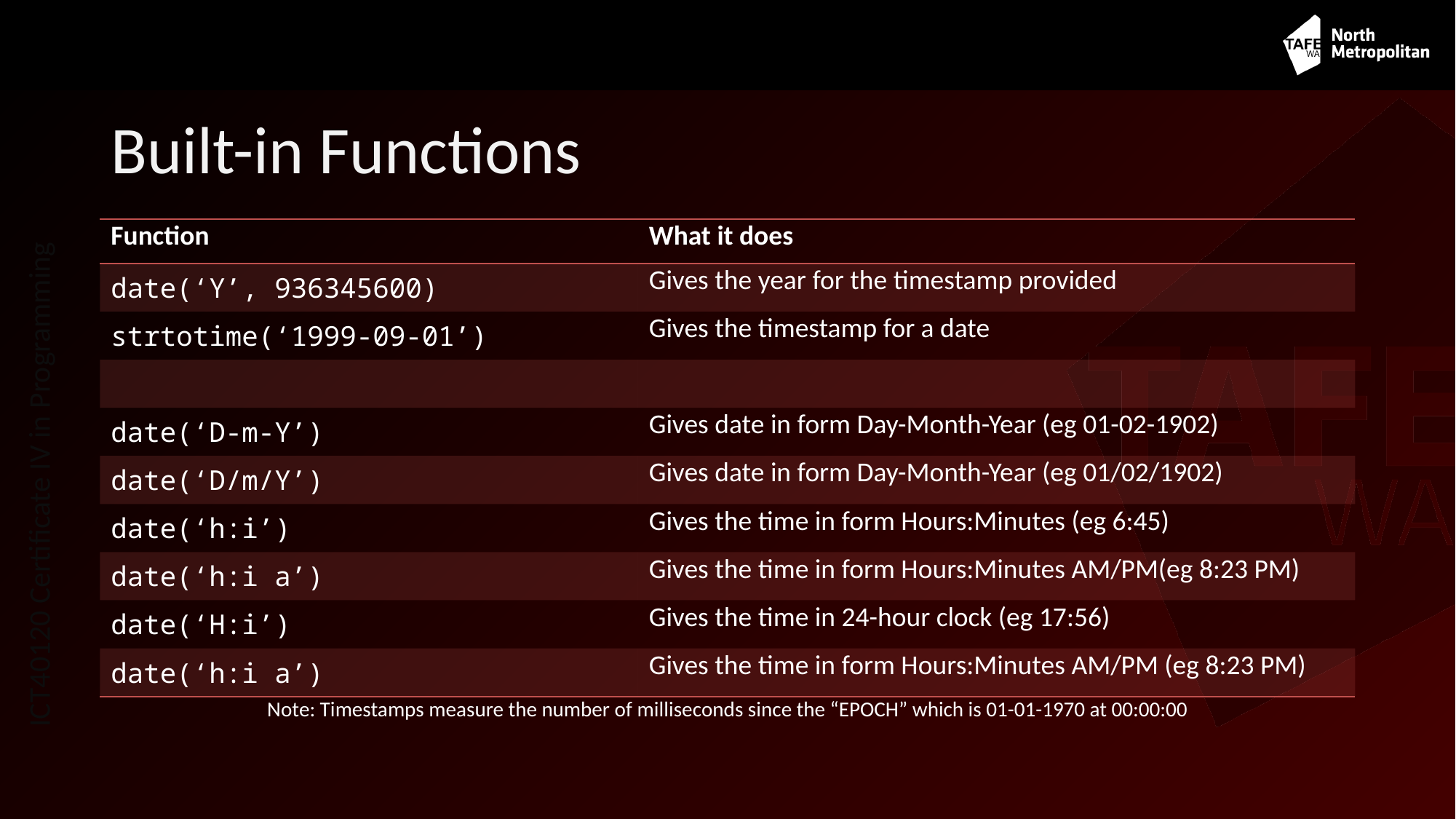

# Built-in Functions
| Function | What it does |
| --- | --- |
| date(‘Y’, 936345600) | Gives the year for the timestamp provided |
| strtotime(‘1999-09-01’) | Gives the timestamp for a date |
|  |  |
| date(‘D-m-Y’) | Gives date in form Day-Month-Year (eg 01-02-1902) |
| date(‘D/m/Y’) | Gives date in form Day-Month-Year (eg 01/02/1902) |
| date(‘h:i’) | Gives the time in form Hours:Minutes (eg 6:45) |
| date(‘h:i a’) | Gives the time in form Hours:Minutes AM/PM(eg 8:23 PM) |
| date(‘H:i’) | Gives the time in 24-hour clock (eg 17:56) |
| date(‘h:i a’) | Gives the time in form Hours:Minutes AM/PM (eg 8:23 PM) |
Note: Timestamps measure the number of milliseconds since the “EPOCH” which is 01-01-1970 at 00:00:00